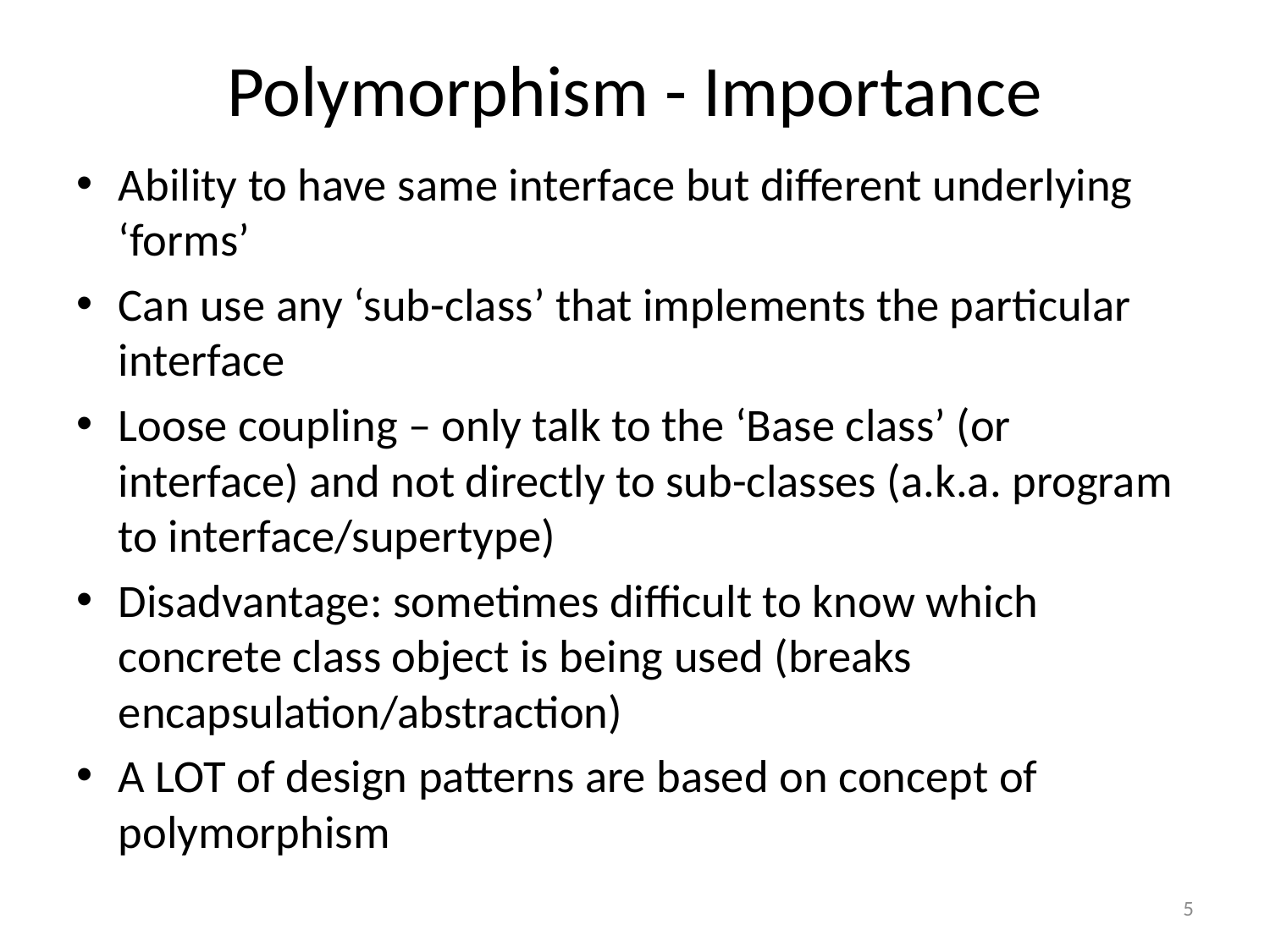

# Polymorphism - Importance
Ability to have same interface but different underlying ‘forms’
Can use any ‘sub-class’ that implements the particular interface
Loose coupling – only talk to the ‘Base class’ (or interface) and not directly to sub-classes (a.k.a. program to interface/supertype)
Disadvantage: sometimes difficult to know which concrete class object is being used (breaks encapsulation/abstraction)
A LOT of design patterns are based on concept of polymorphism
5